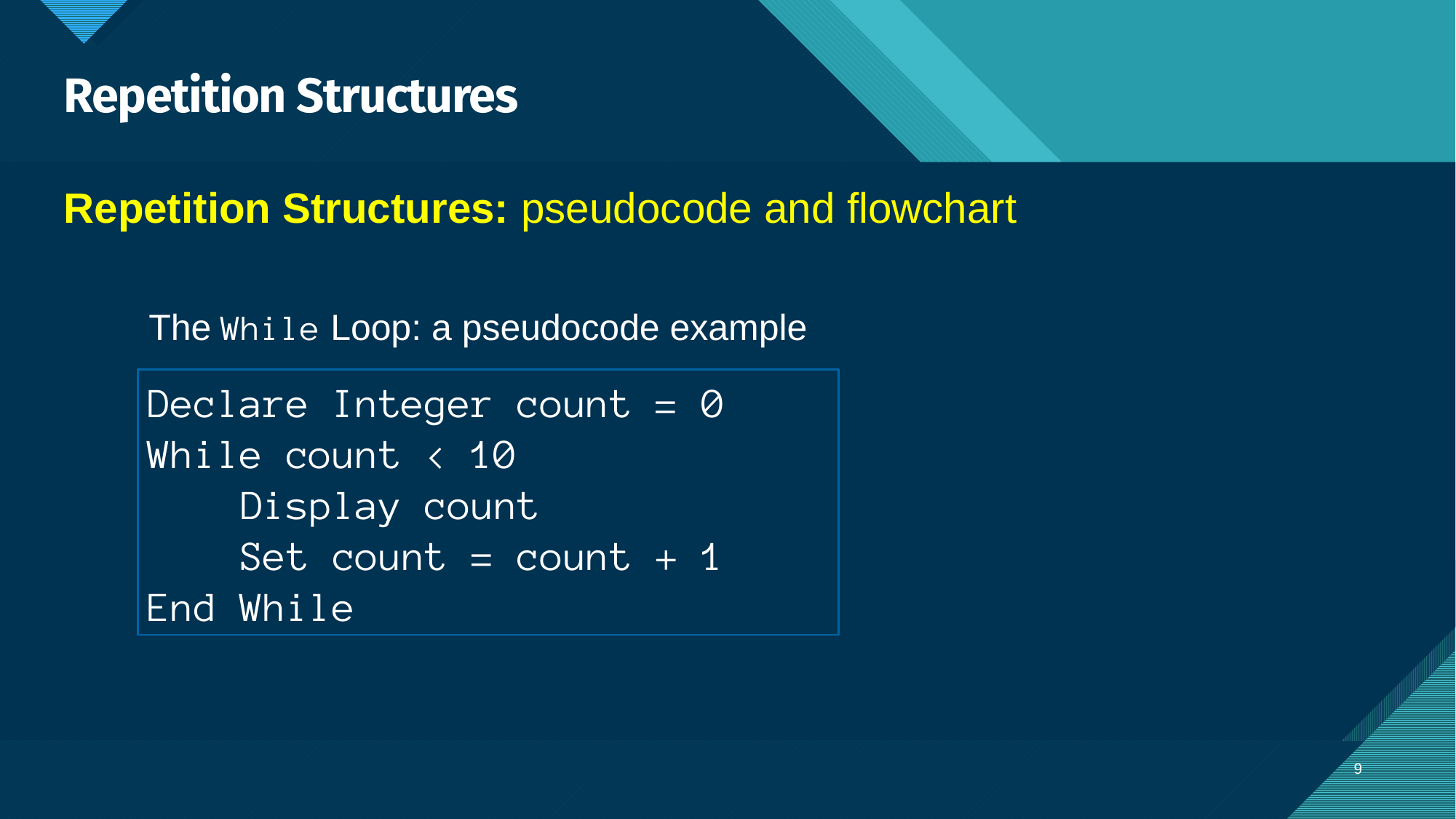

# Repetition Structures
Repetition Structures: pseudocode and flowchart

The While Loop: a pseudocode example
Declare Integer count = 0
While count < 10
    Display count
    Set count = count + 1
End While
9